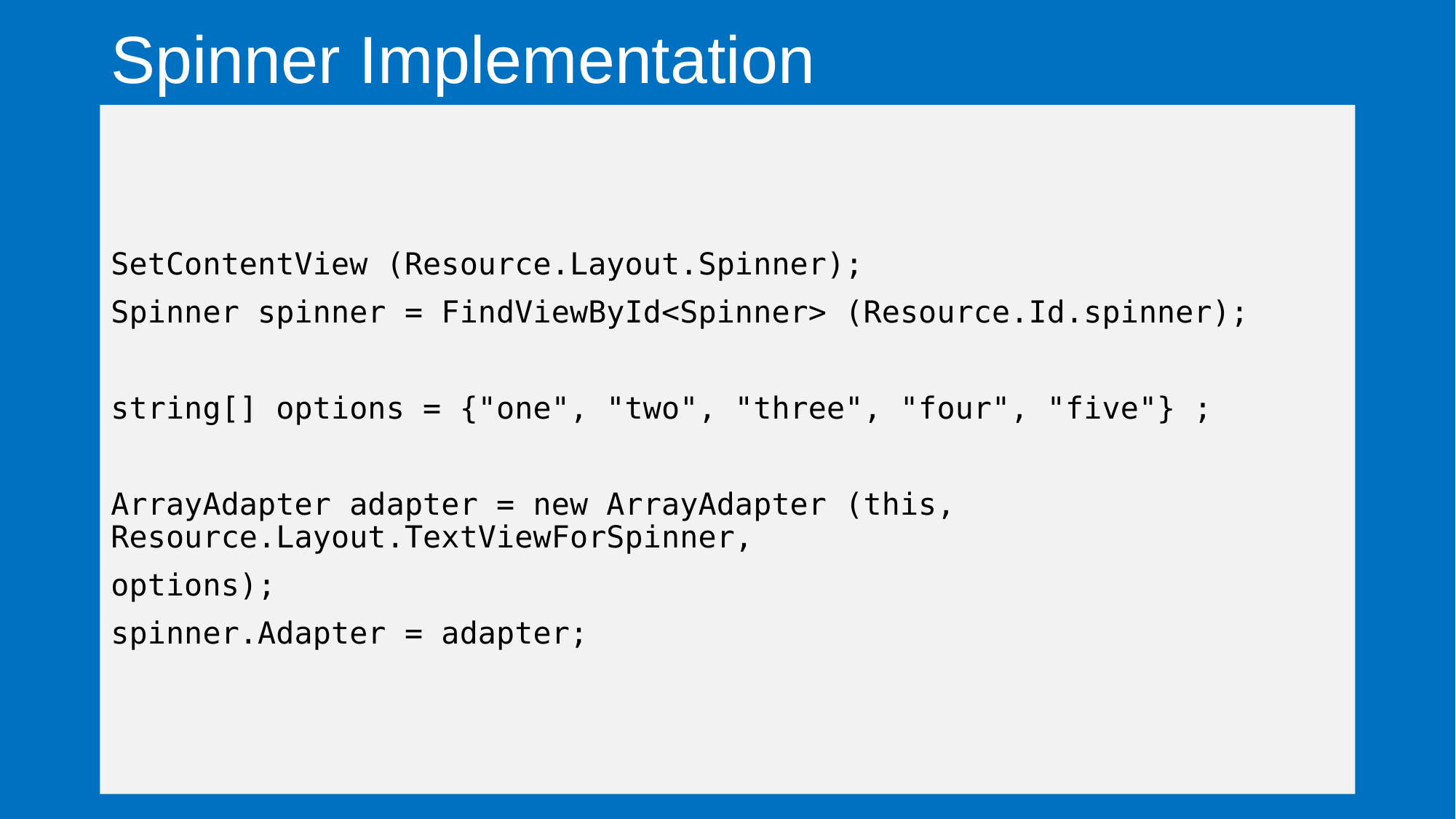

# Spinner Implementation
SetContentView (Resource.Layout.Spinner);
Spinner spinner = FindViewById<Spinner> (Resource.Id.spinner);

string[] options = {"one", "two", "three", "four", "five"} ;

ArrayAdapter adapter = new ArrayAdapter (this, Resource.Layout.TextViewForSpinner,
options);
spinner.Adapter = adapter;